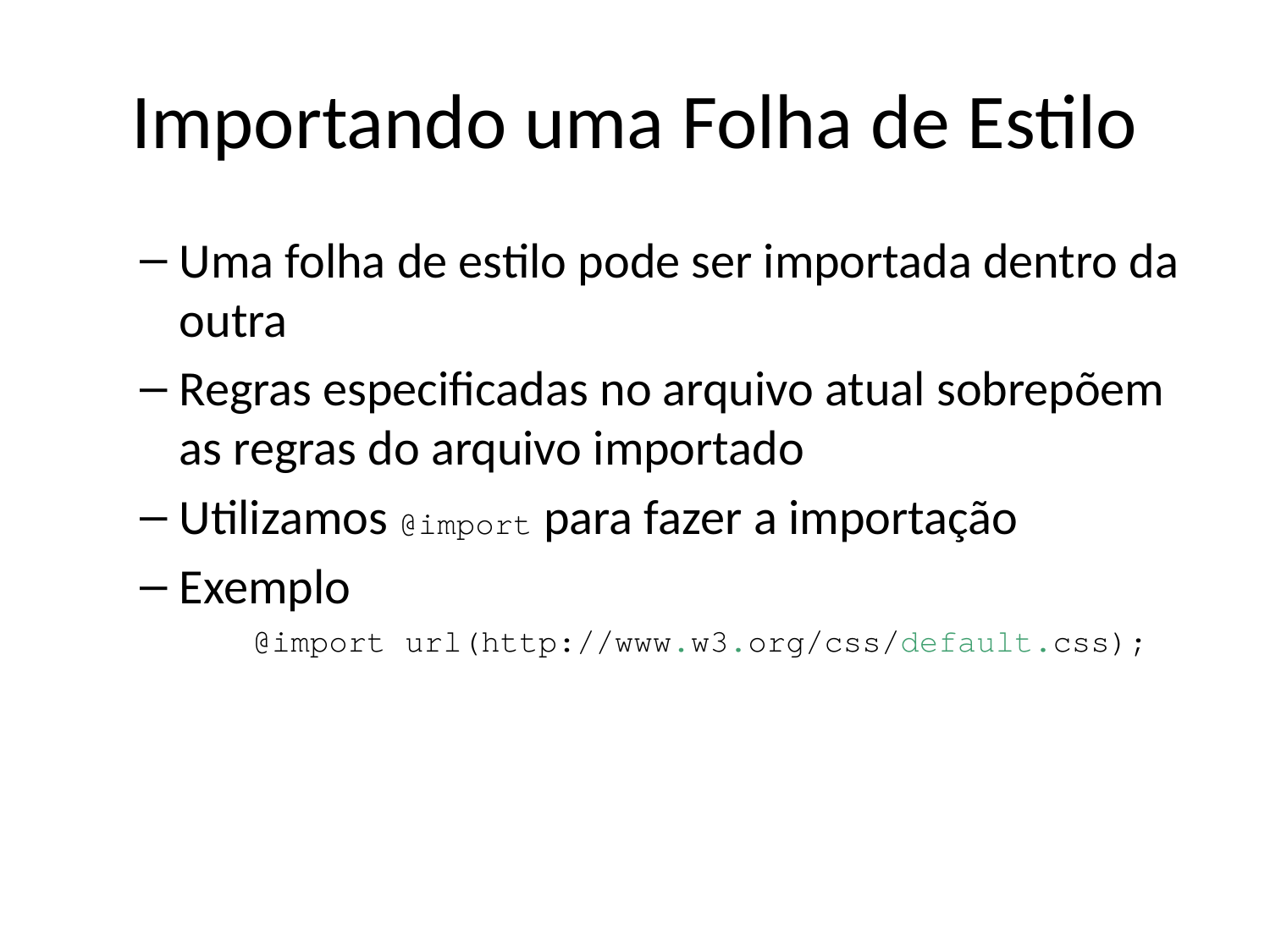

# Importando uma Folha de Estilo
Uma folha de estilo pode ser importada dentro da outra
Regras especificadas no arquivo atual sobrepõem as regras do arquivo importado
Utilizamos @import para fazer a importação
Exemplo
@import url(http://www.w3.org/css/default.css);